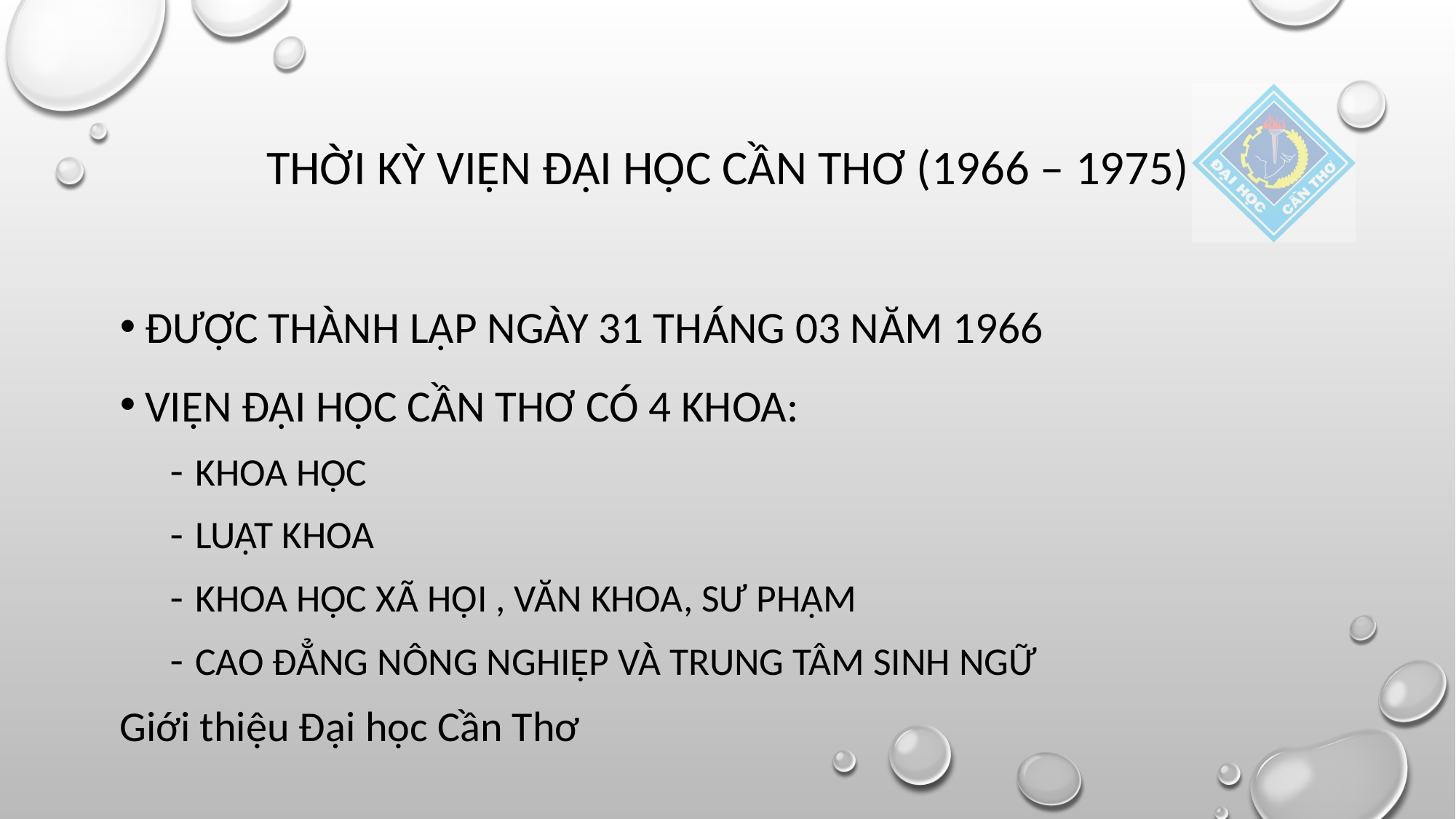

# THỜI KỲ VIỆN ĐẠI HỌC CẦN THƠ (1966 – 1975)
ĐƯỢC THÀNH LẬP NGÀY 31 THÁNG 03 NĂM 1966
VIỆN ĐẠI HỌC CẦN THƠ CÓ 4 KHOA:
KHOA HỌC
LUẬT KHOA
KHOA HỌC XÃ HỘI , VĂN KHOA, SƯ PHẠM
CAO ĐẲNG NÔNG NGHIỆP VÀ TRUNG TÂM SINH NGỮ

Giới thiệu Đại học Cần Thơ
3